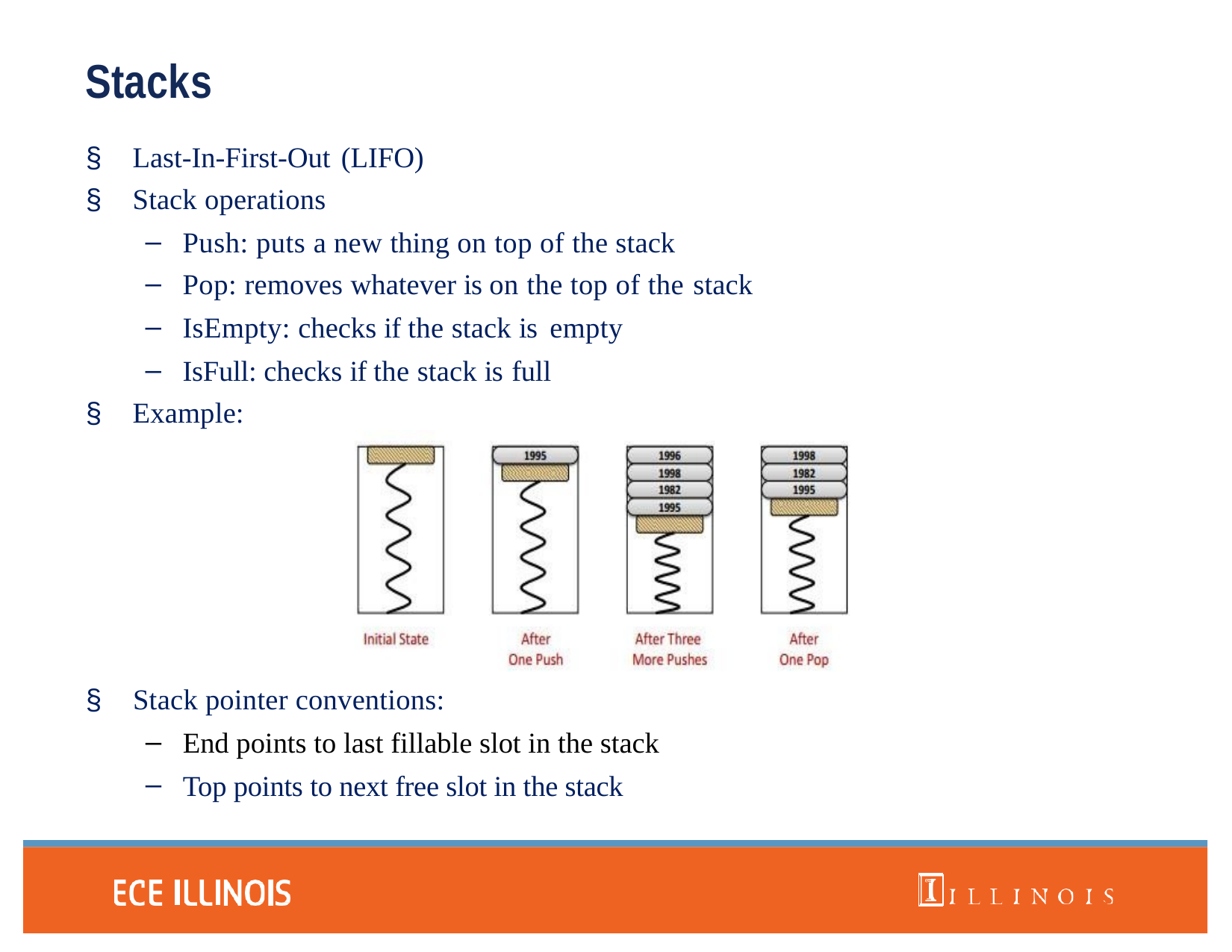

# Stacks
§	Last-In-First-Out (LIFO)
§	Stack operations
Push: puts a new thing on top of the stack
Pop: removes whatever is on the top of the stack
IsEmpty: checks if the stack is empty
IsFull: checks if the stack is full
§	Example:

§	Stack pointer conventions:
End points to last fillable slot in the stack
Top points to next free slot in the stack